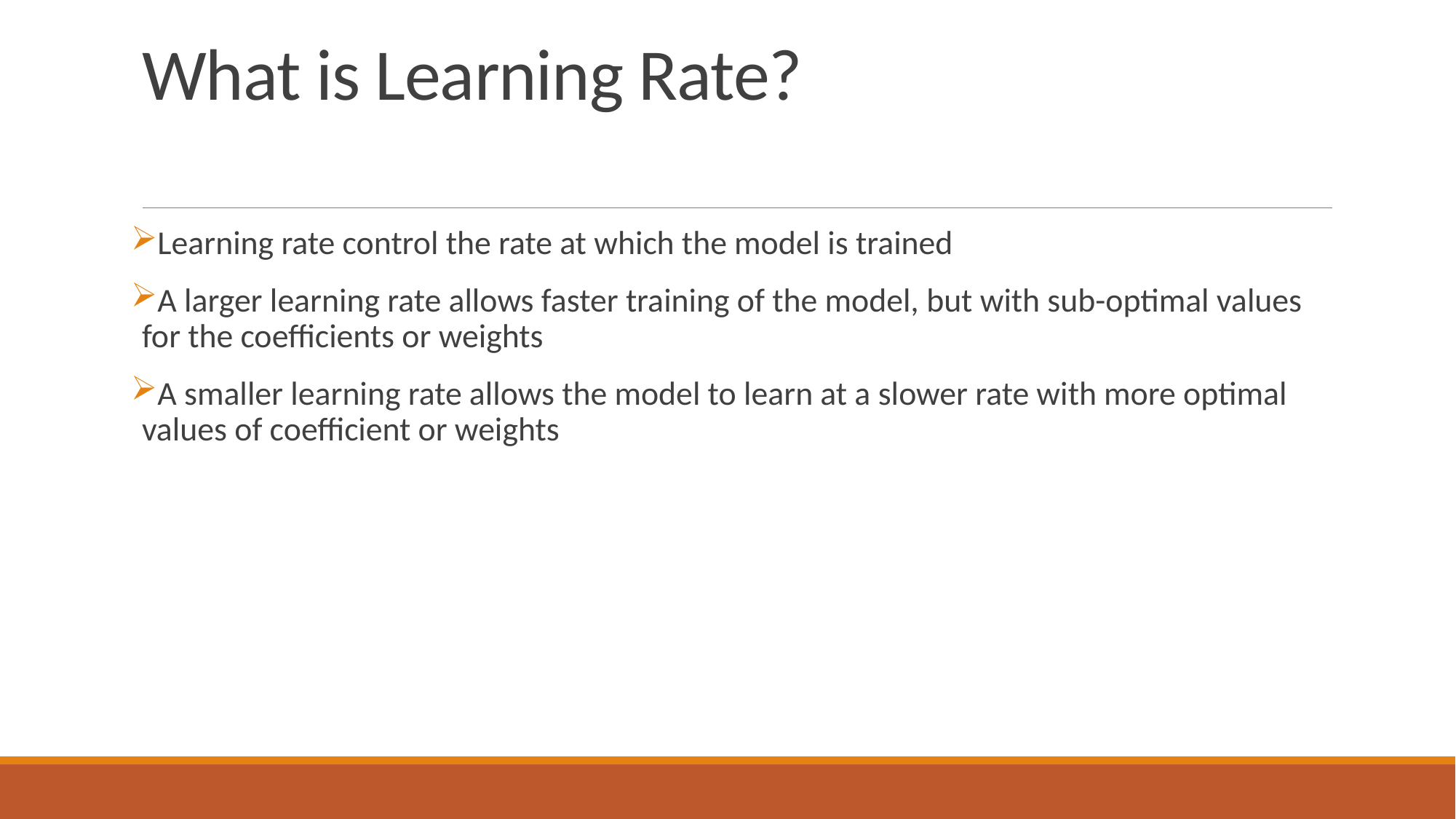

# What is Learning Rate?
Learning rate control the rate at which the model is trained
A larger learning rate allows faster training of the model, but with sub-optimal values for the coefficients or weights
A smaller learning rate allows the model to learn at a slower rate with more optimal values of coefficient or weights